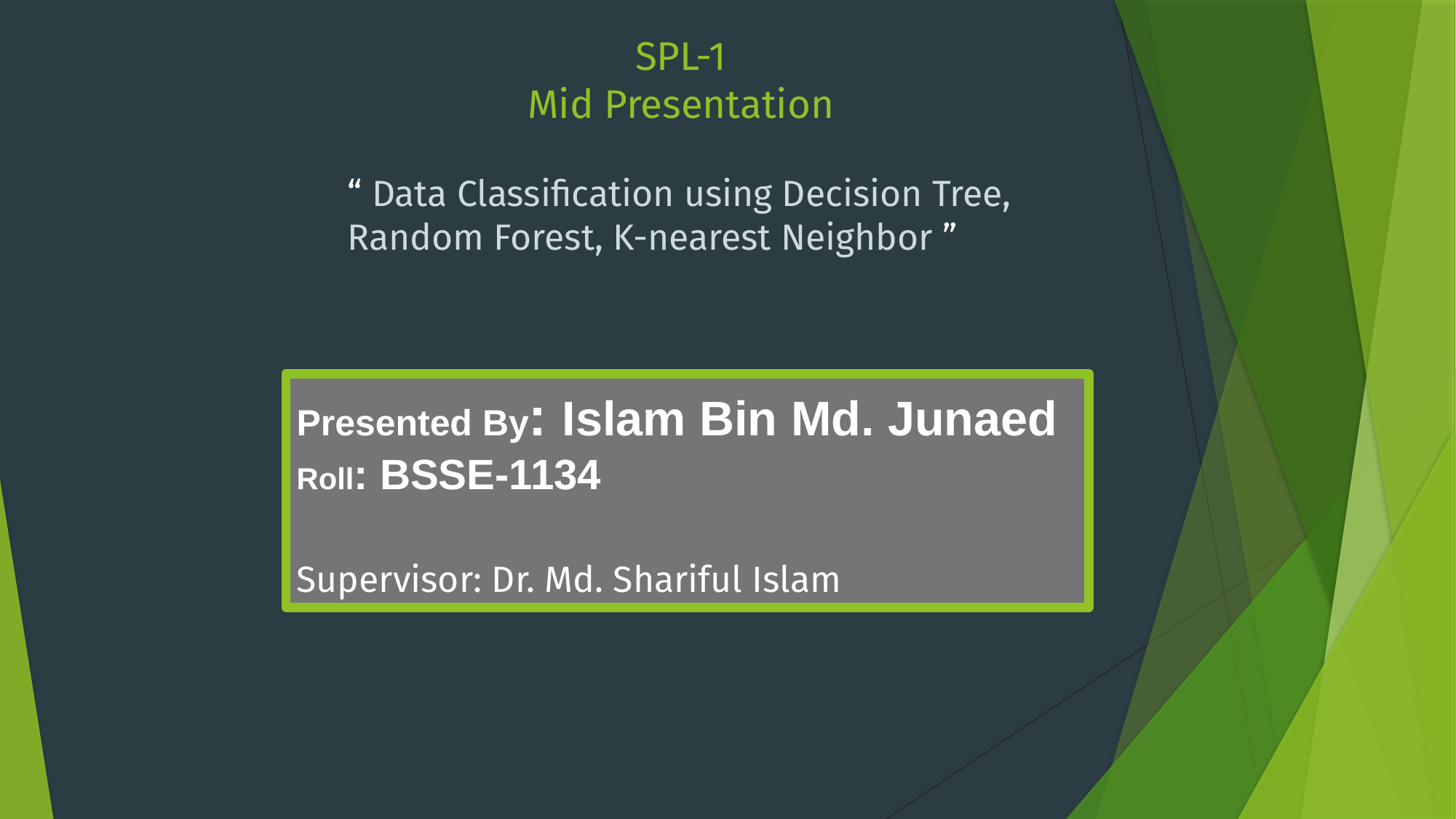

# SPL-1 Mid Presentation
“ Data Classification using Decision Tree, Random Forest, K-nearest Neighbor ”
Presented By: Islam Bin Md. Junaed
Roll: BSSE-1134

Supervisor: Dr. Md. Shariful Islam